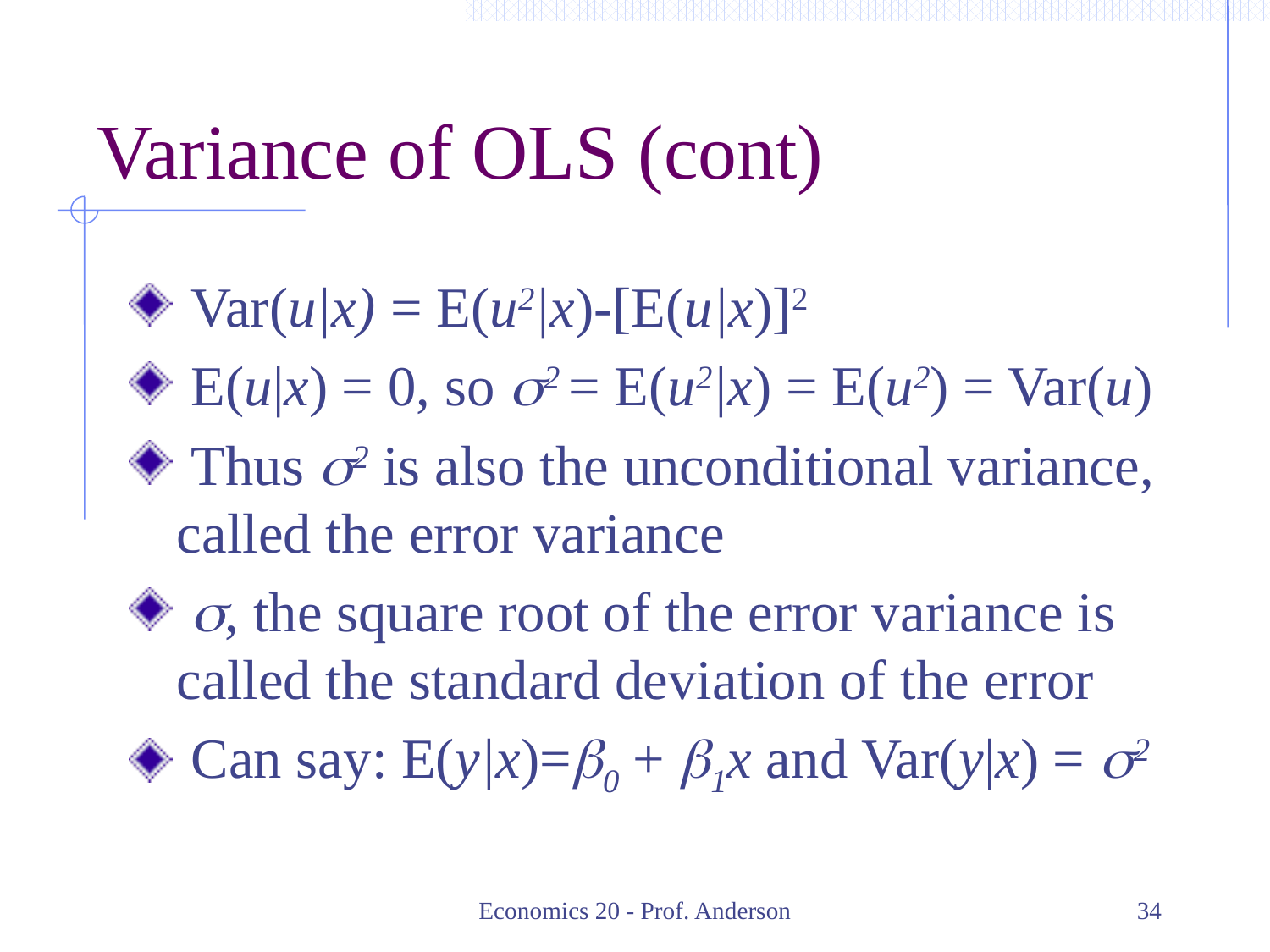

# Variance of OLS (cont)
 Var(u|x) = E(u2|x)-[E(u|x)]2
 E(u|x) = 0, so σ2 = E(u2|x) = E(u2) = Var(u)
 Thus σ2 is also the unconditional variance, called the error variance
 σ, the square root of the error variance is called the standard deviation of the error
 Can say: E(y|x)=β0 + β1x and Var(y|x) = σ2
Economics 20 - Prof. Anderson
34